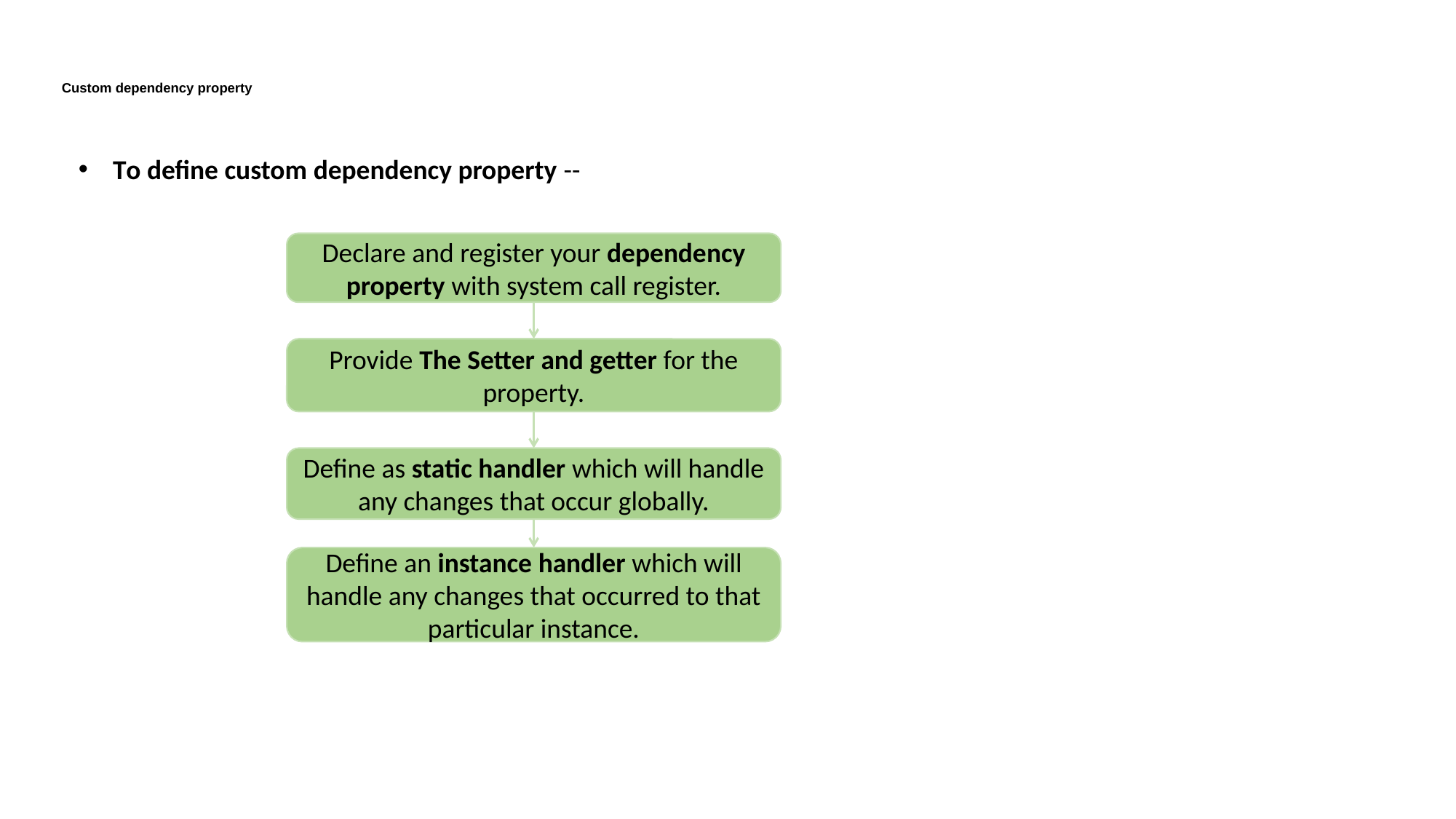

# Custom dependency property
To define custom dependency property --
Declare and register your dependency property with system call register.
Provide The Setter and getter for the property.
Define as static handler which will handle any changes that occur globally.
Define an instance handler which will handle any changes that occurred to that particular instance.